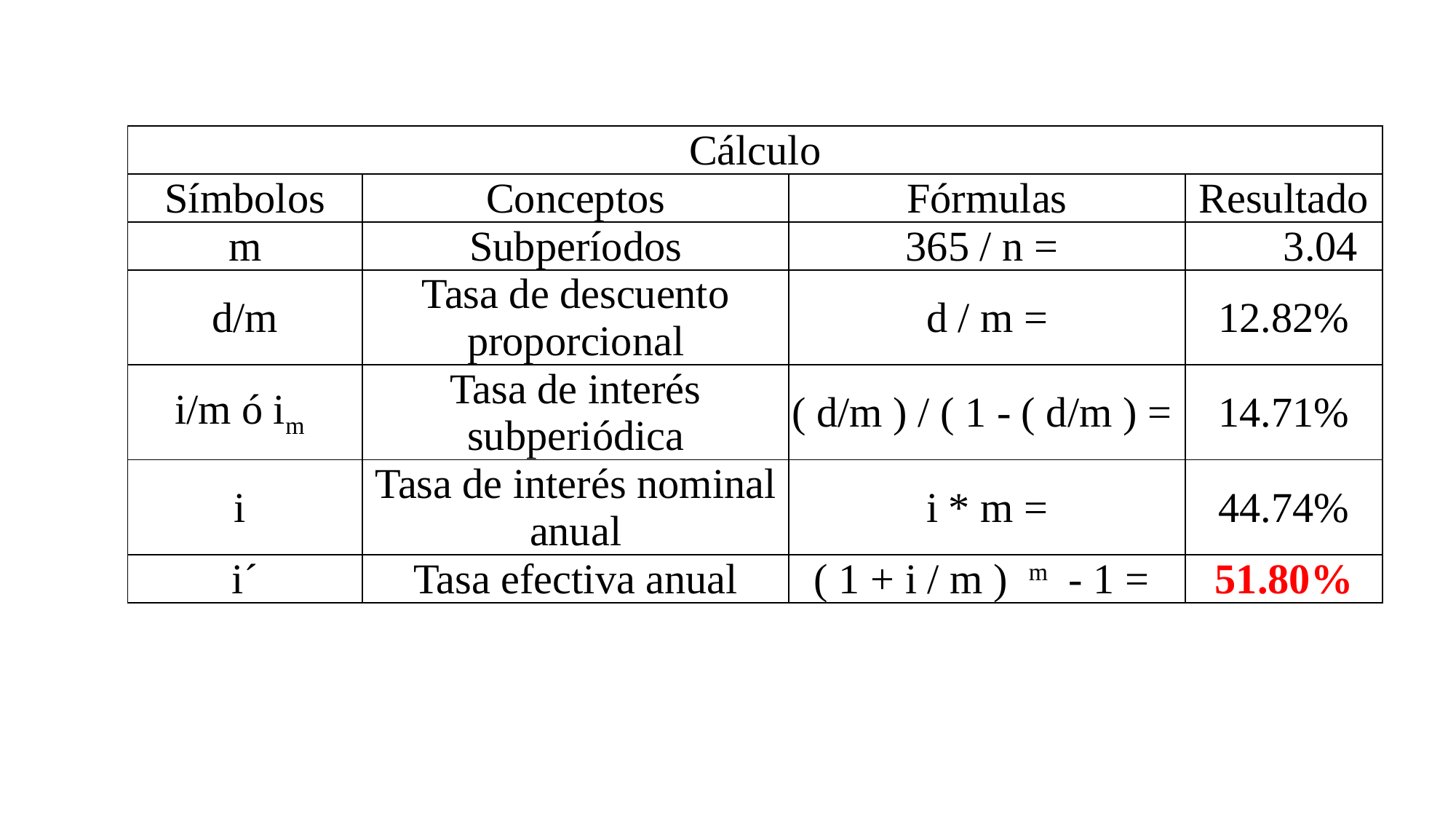

| Cálculo |  |  |  |
| --- | --- | --- | --- |
| Símbolos | Conceptos | Fórmulas | Resultado |
| m | Subperíodos | 365 / n = | 3.04 |
| d/m | Tasa de descuento proporcional | d / m = | 12.82% |
| i/m ó im | Tasa de interés subperiódica | ( d/m ) / ( 1 - ( d/m ) = | 14.71% |
| i | Tasa de interés nominal anual | i \* m = | 44.74% |
| i´ | Tasa efectiva anual | ( 1 + i / m ) m - 1 = | 51.80% |